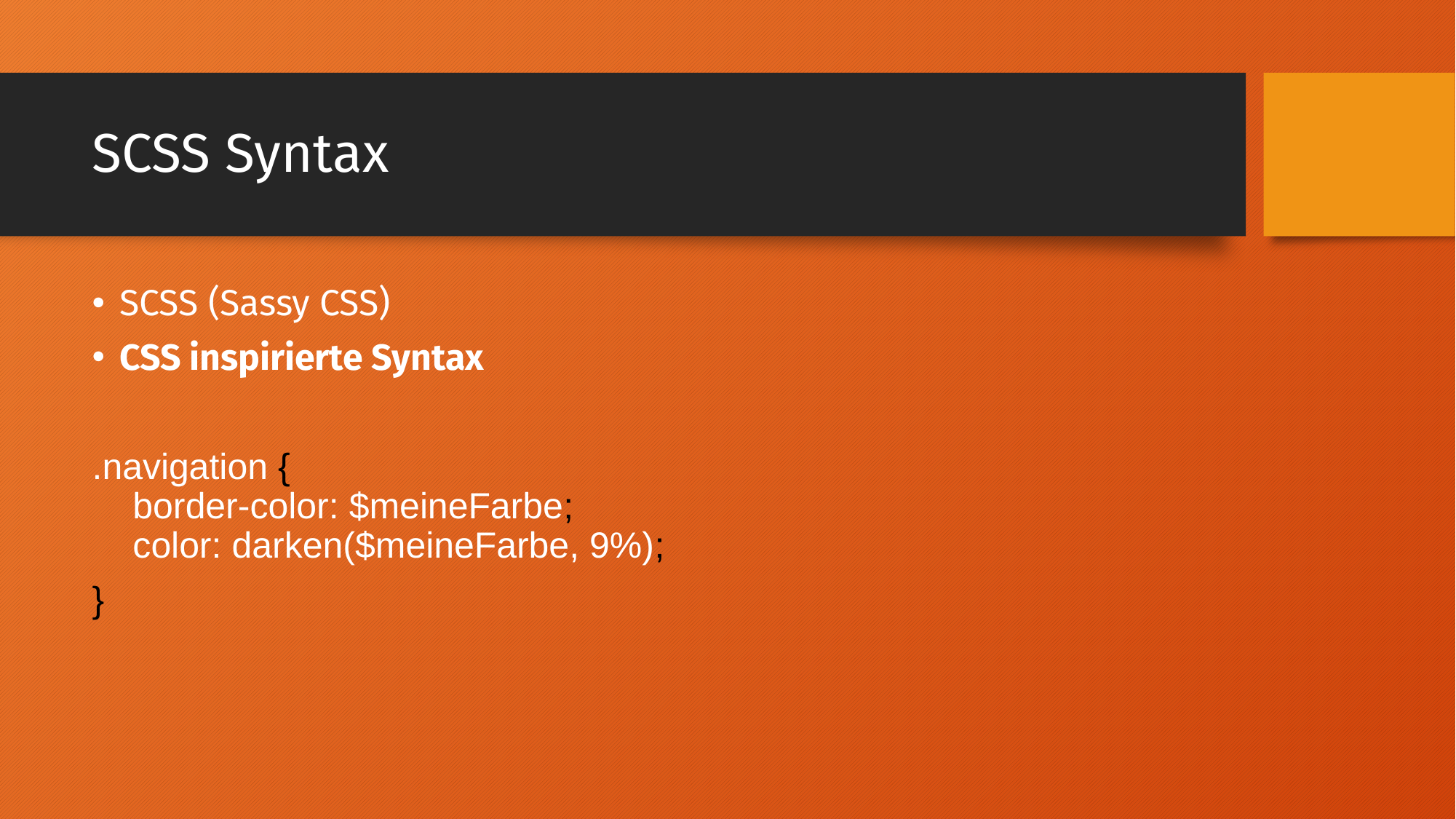

# SCSS Syntax
SCSS (Sassy CSS)
CSS inspirierte Syntax

.navigation {
    border-color: $meineFarbe;
    color: darken($meineFarbe, 9%);
}